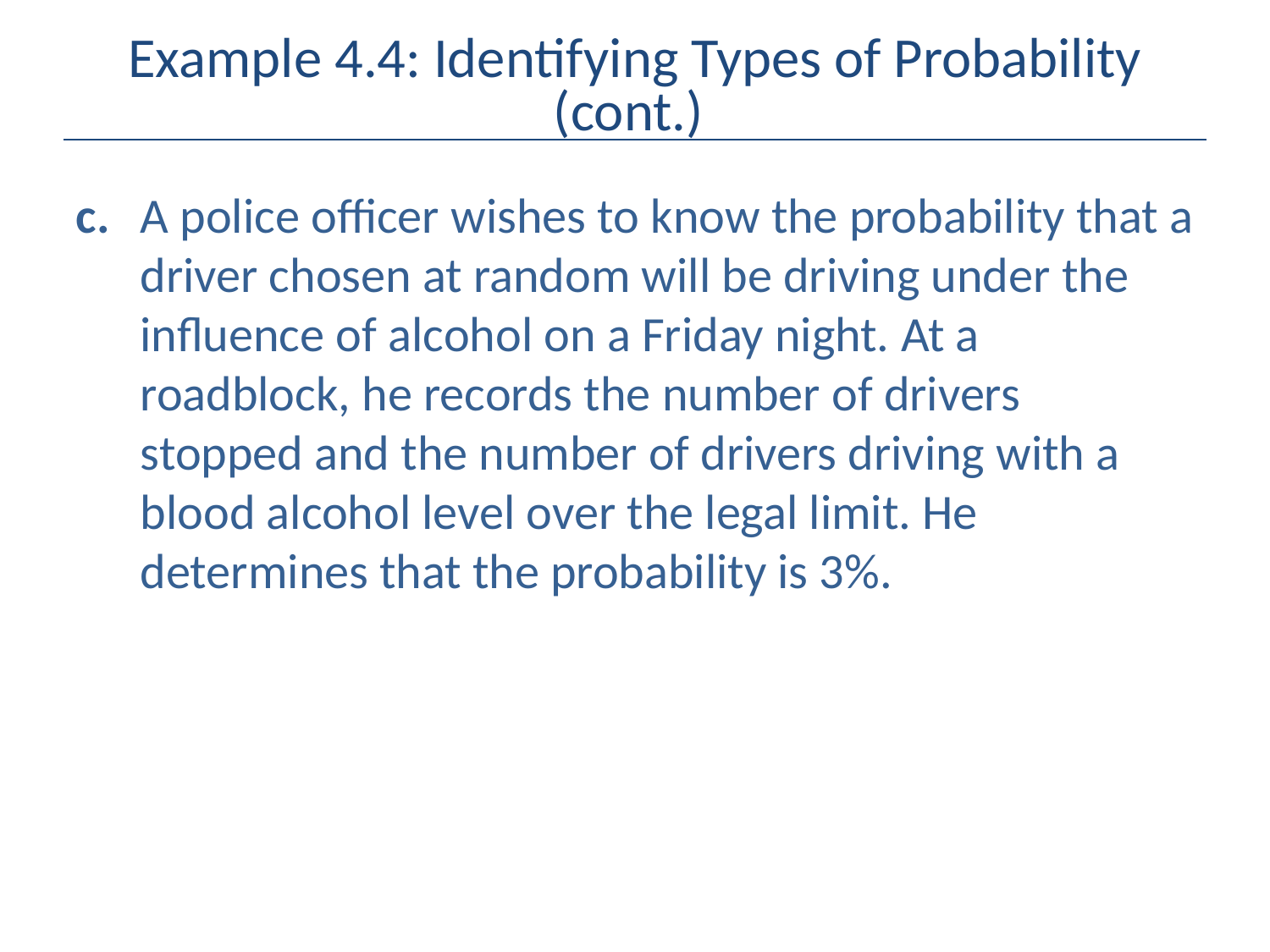

# Example 4.4: Identifying Types of Probability (cont.)
c.	A police officer wishes to know the probability that a driver chosen at random will be driving under the influence of alcohol on a Friday night. At a roadblock, he records the number of drivers stopped and the number of drivers driving with a blood alcohol level over the legal limit. He determines that the probability is 3%.